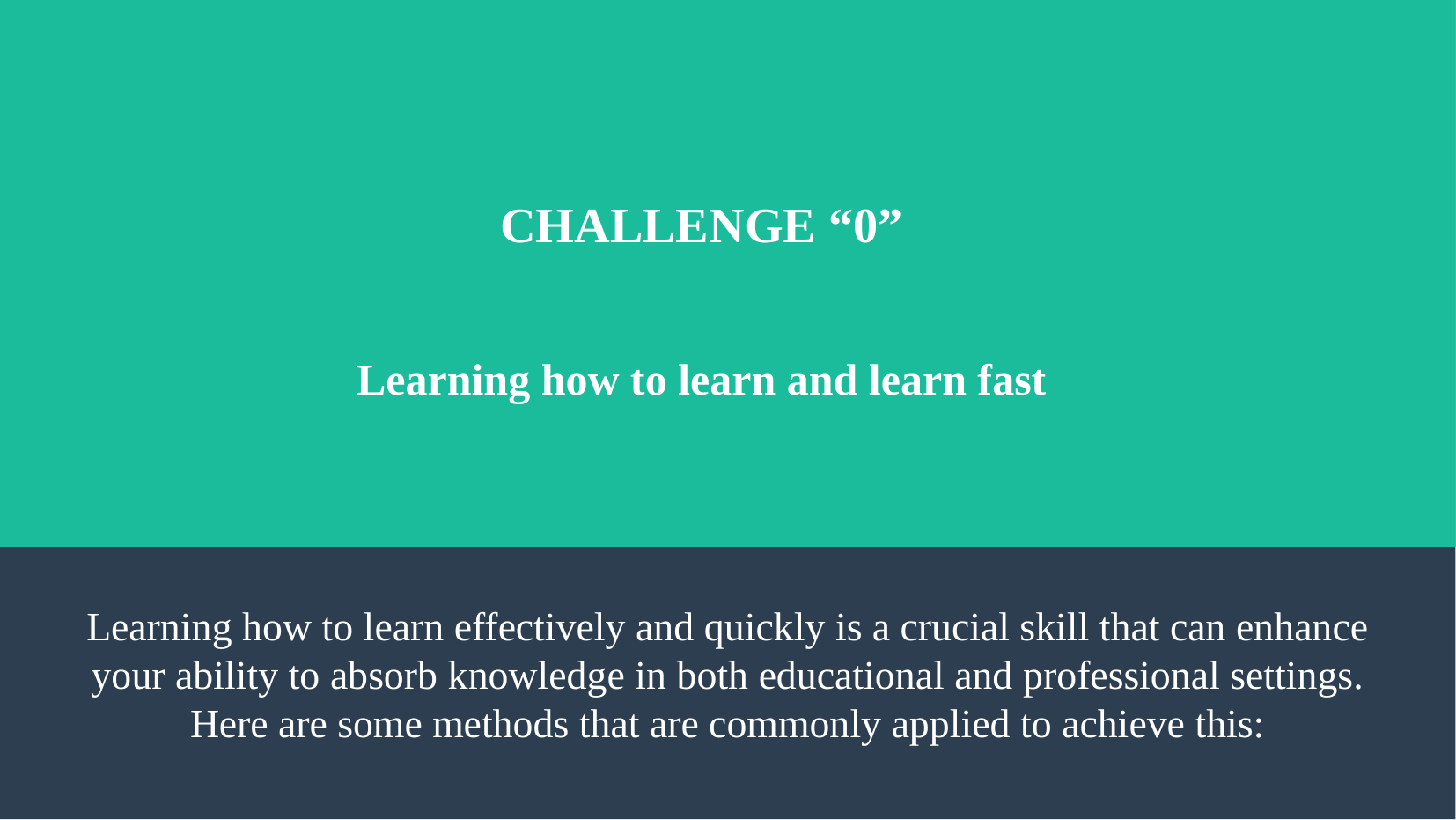

# CHALLENGE “0”
Learning how to learn and learn fast
Learning how to learn effectively and quickly is a crucial skill that can enhance your ability to absorb knowledge in both educational and professional settings. Here are some methods that are commonly applied to achieve this: